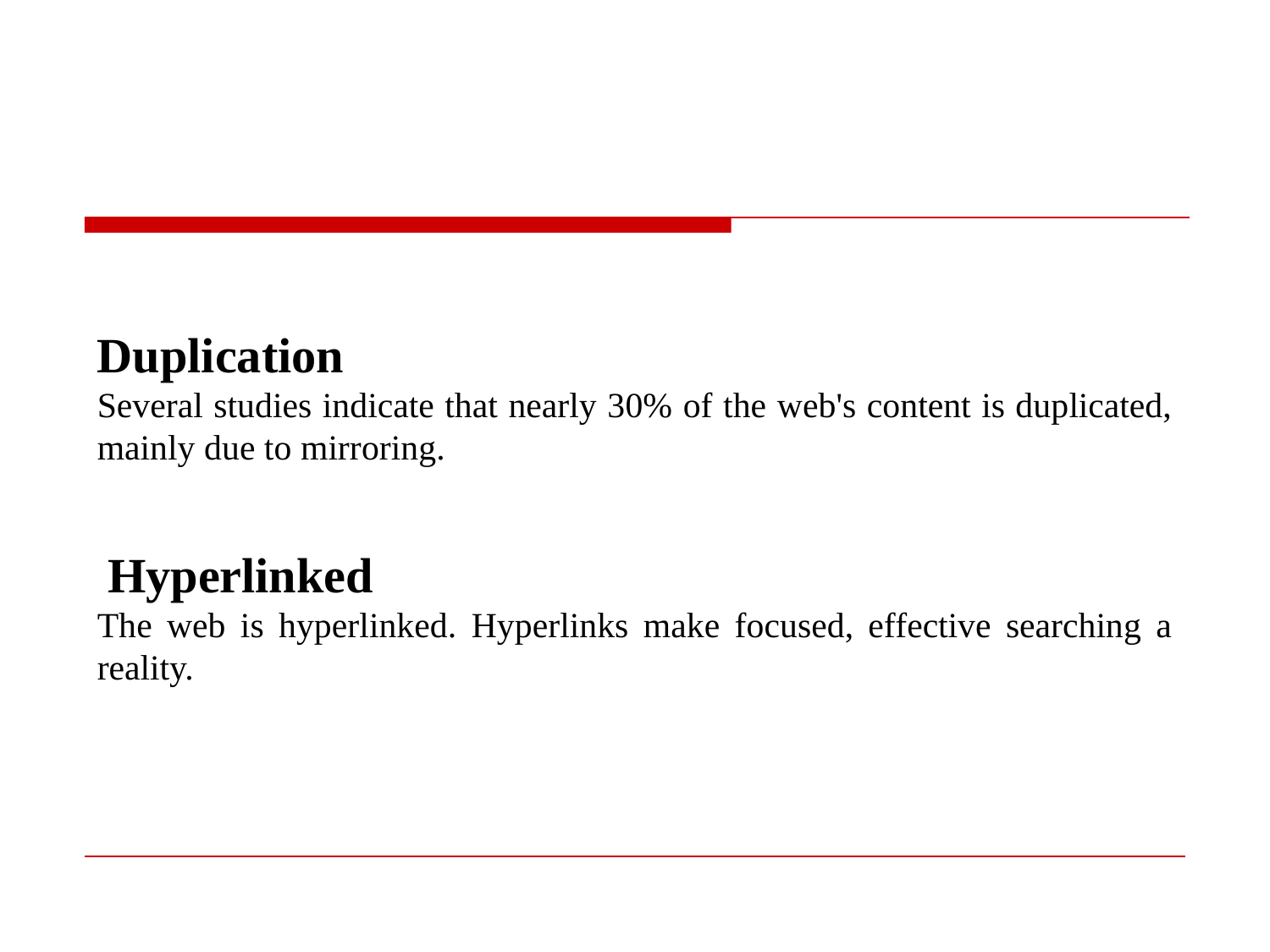

Duplication
Several studies indicate that nearly 30% of the web's content is duplicated, mainly due to mirroring.

 Hyperlinked
The web is hyperlinked. Hyperlinks make focused, effective searching a reality.